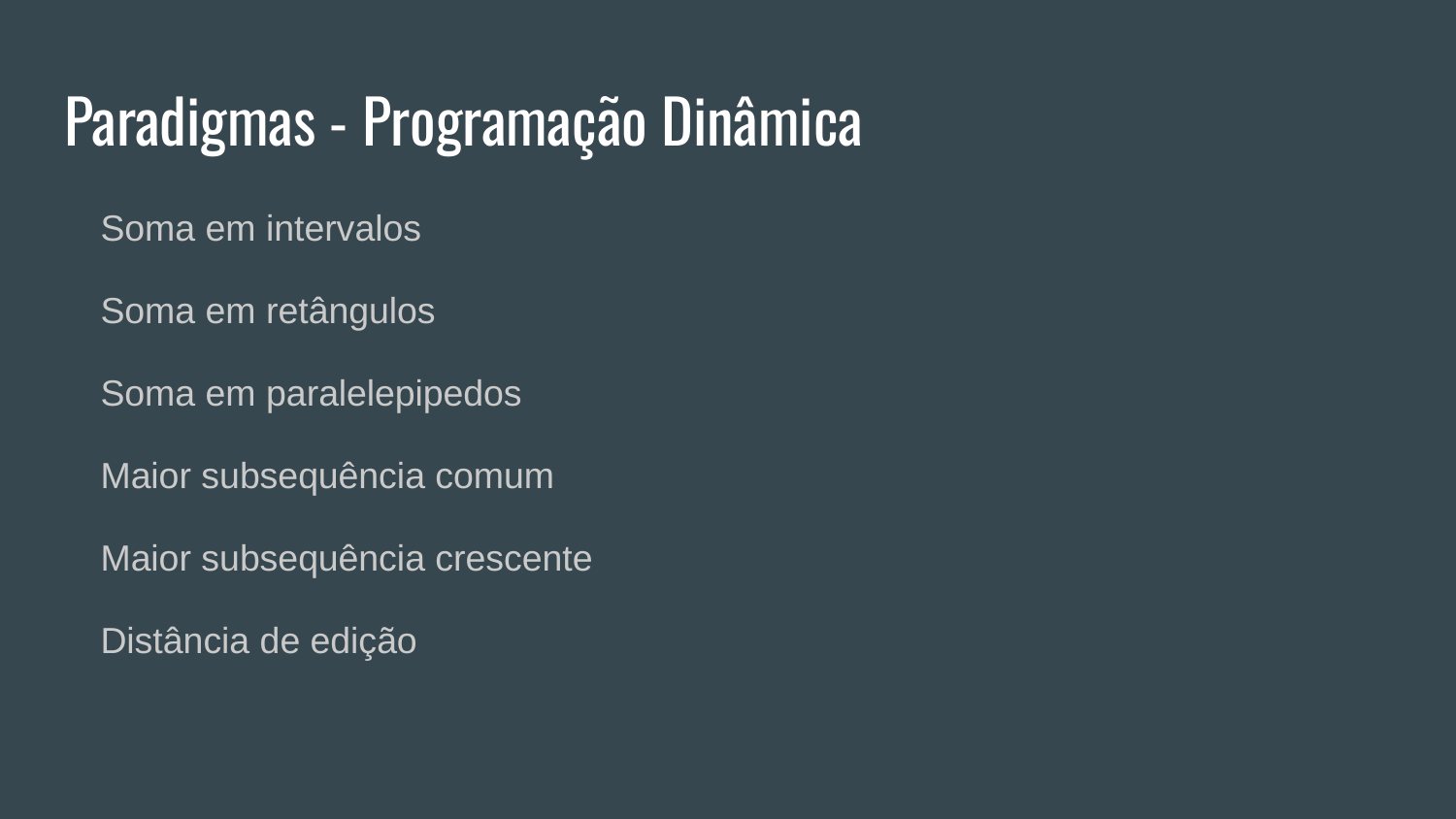

# Paradigmas - Programação Dinâmica
Soma em intervalos
Soma em retângulos
Soma em paralelepipedos
Maior subsequência comum
Maior subsequência crescente
Distância de edição